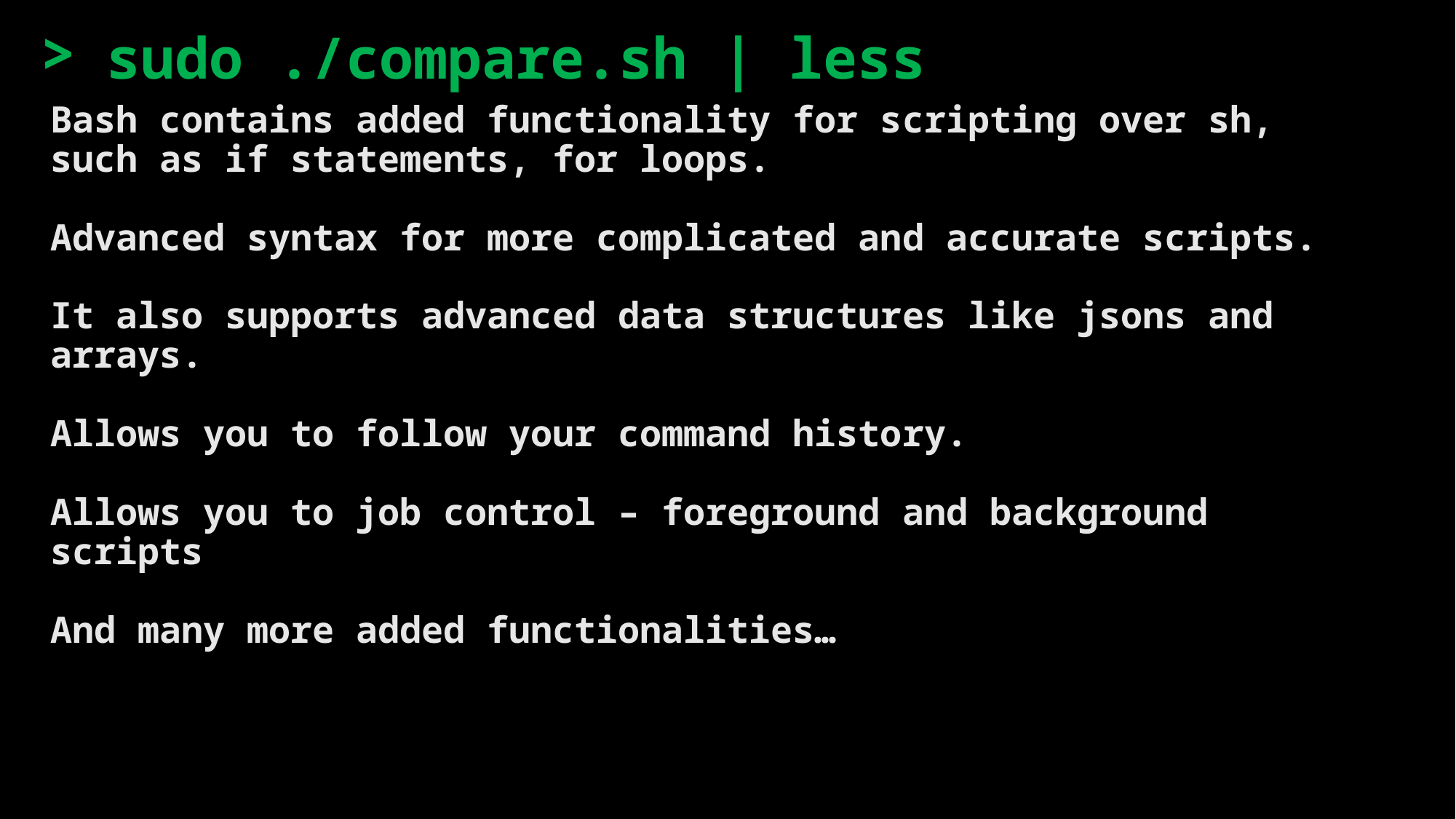

sudo ./compare.sh | less
# >
Bash contains added functionality for scripting over sh, such as if statements, for loops.

Advanced syntax for more complicated and accurate scripts.

It also supports advanced data structures like jsons and arrays.

Allows you to follow your command history.

Allows you to job control – foreground and background scripts

And many more added functionalities…